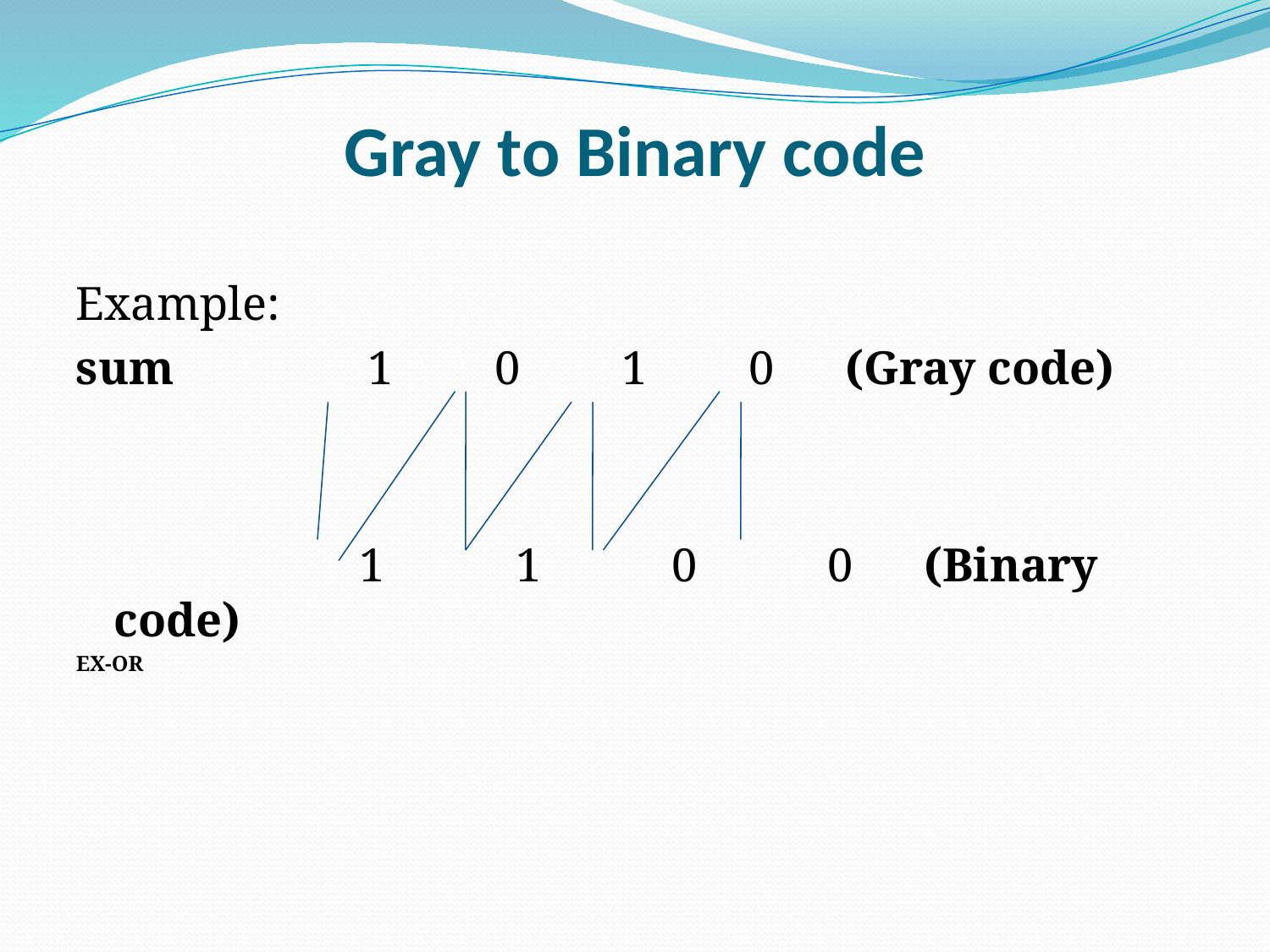

# Gray to Binary code
Example:
sum		1	0	1	0      (Gray code)

		          1           1           0           0      (Binary code)
EX-OR